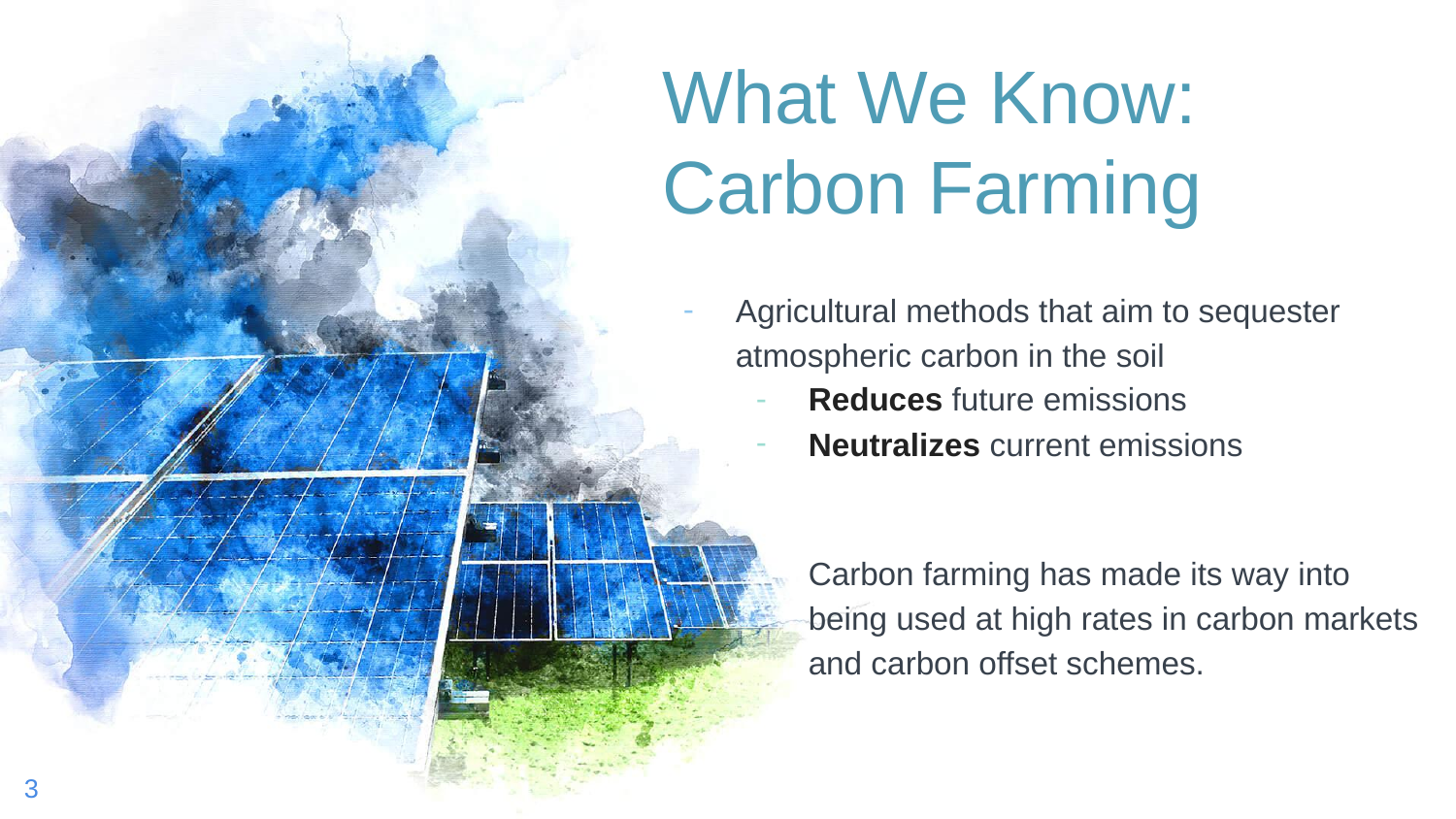

What We Know: Carbon Farming
Agricultural methods that aim to sequester atmospheric carbon in the soil
Reduces future emissions
Neutralizes current emissions

Carbon farming has made its way into being used at high rates in carbon markets and carbon offset schemes.

3